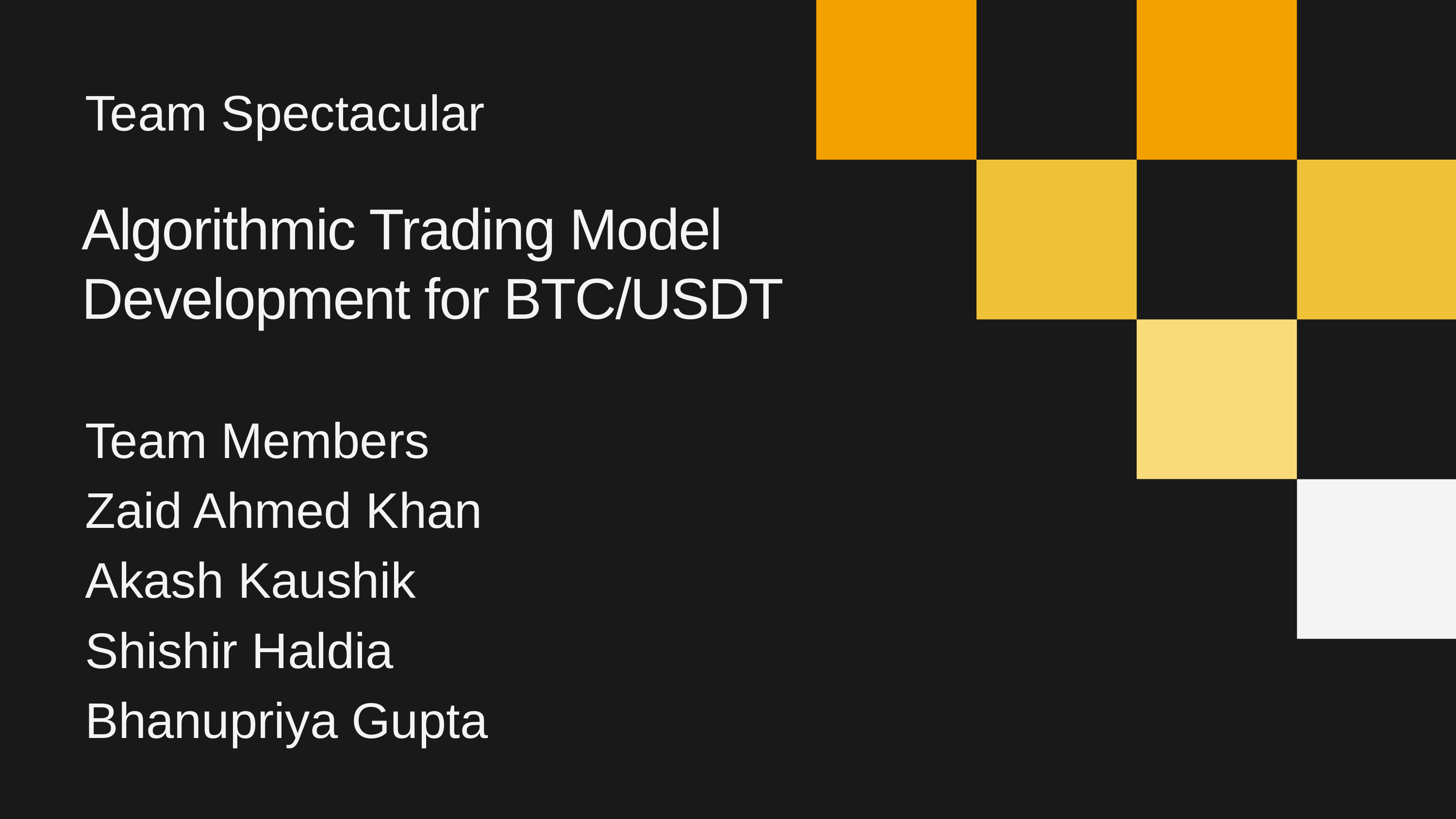

Team Spectacular

Algorithmic Trading Model Development for BTC/USDT

Team Members
Zaid Ahmed Khan
Akash Kaushik
Shishir Haldia
Bhanupriya Gupta